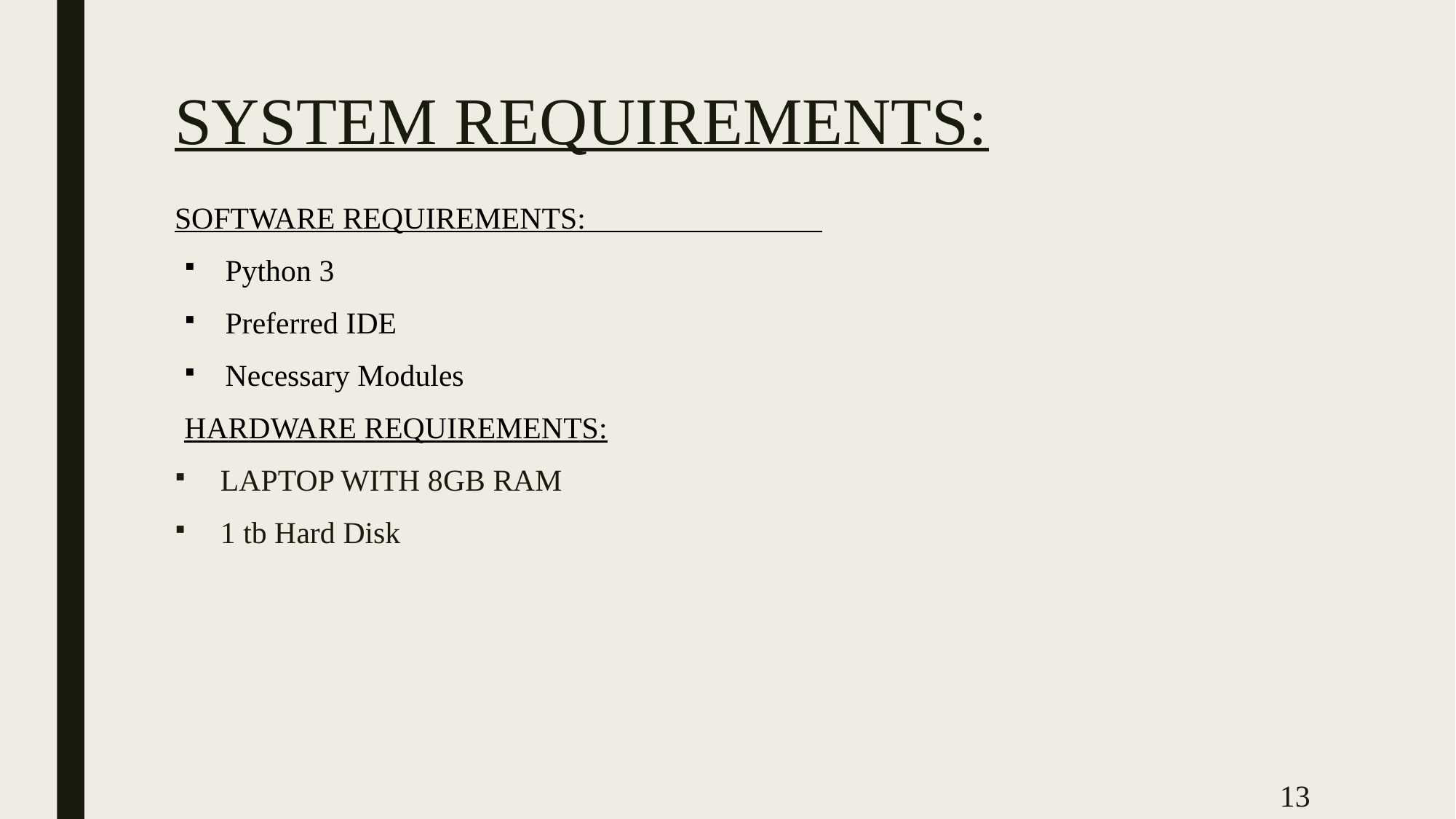

# SYSTEM REQUIREMENTS:
Software Requirements:
Python 3
Preferred IDE
Necessary Modules
Hardware Requirements:
LAPTOP WITH 8GB RAM
1 tb Hard Disk

13